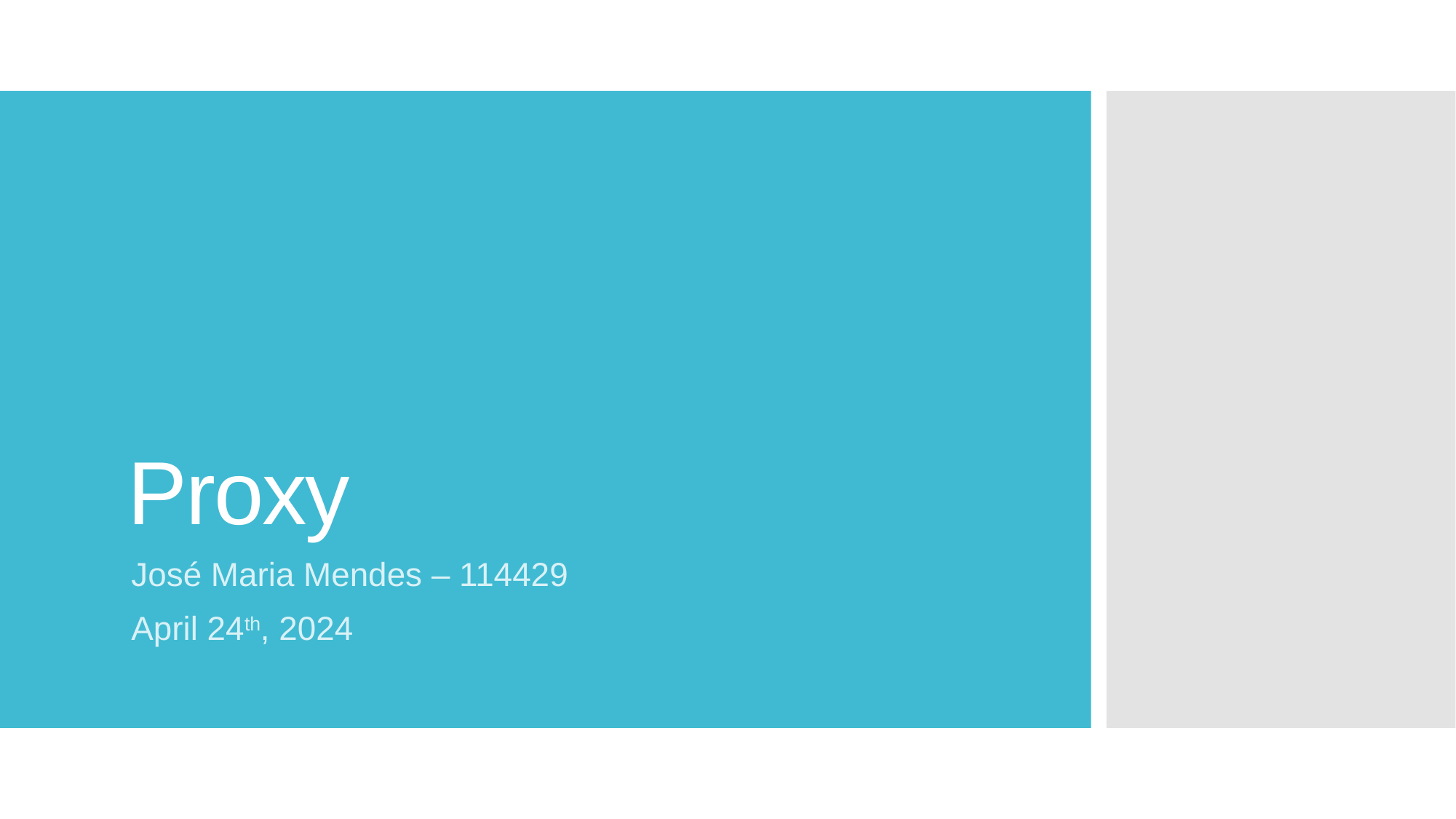

# Proxy
José Maria Mendes – 114429
April 24th, 2024